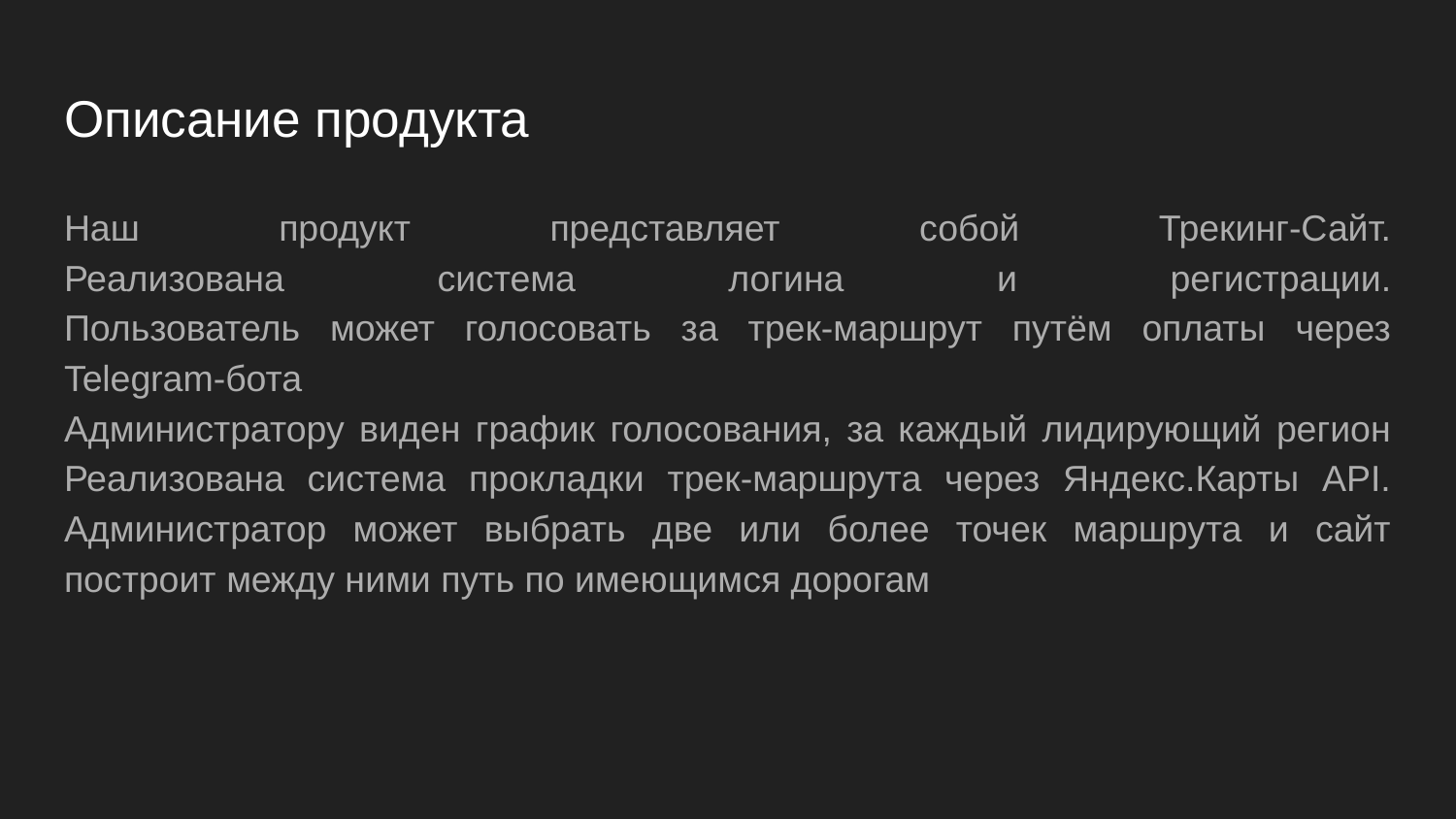

# Описание продукта
Наш продукт представляет собой Трекинг-Сайт.
Реализована система логина и регистрации.
Пользователь может голосовать за трек-маршрут путём оплаты через Telegram-бота
Администратору виден график голосования, за каждый лидирующий регион
Реализована система прокладки трек-маршрута через Яндекс.Карты API. Администратор может выбрать две или более точек маршрута и сайт построит между ними путь по имеющимся дорогам